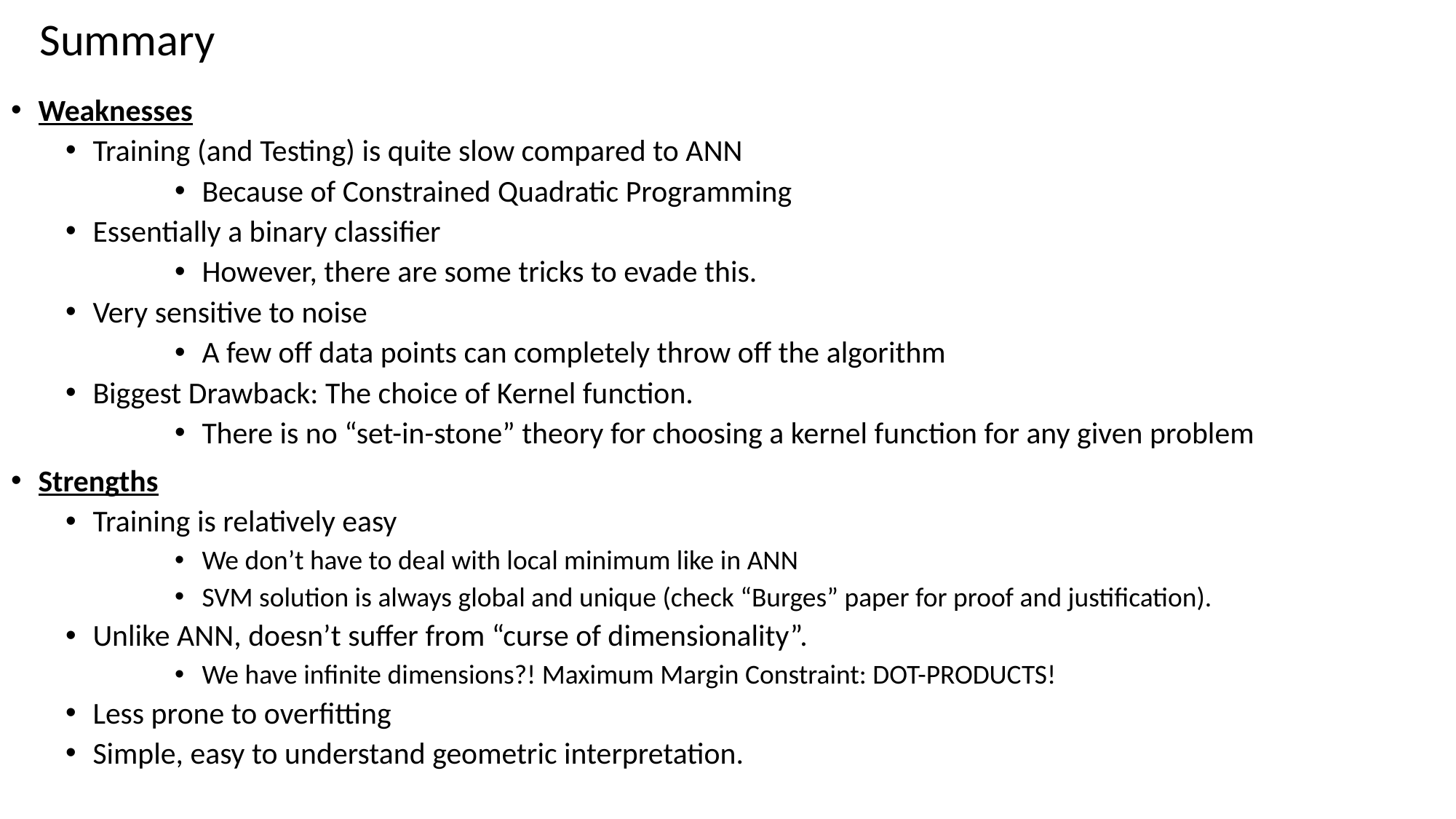

Summary
Weaknesses
Training (and Testing) is quite slow compared to ANN
Because of Constrained Quadratic Programming
Essentially a binary classifier
However, there are some tricks to evade this.
Very sensitive to noise
A few off data points can completely throw off the algorithm
Biggest Drawback: The choice of Kernel function.
There is no “set-in-stone” theory for choosing a kernel function for any given problem
Strengths
Training is relatively easy
We don’t have to deal with local minimum like in ANN
SVM solution is always global and unique (check “Burges” paper for proof and justification).
Unlike ANN, doesn’t suffer from “curse of dimensionality”.
We have infinite dimensions?! Maximum Margin Constraint: DOT-PRODUCTS!
Less prone to overfitting
Simple, easy to understand geometric interpretation.